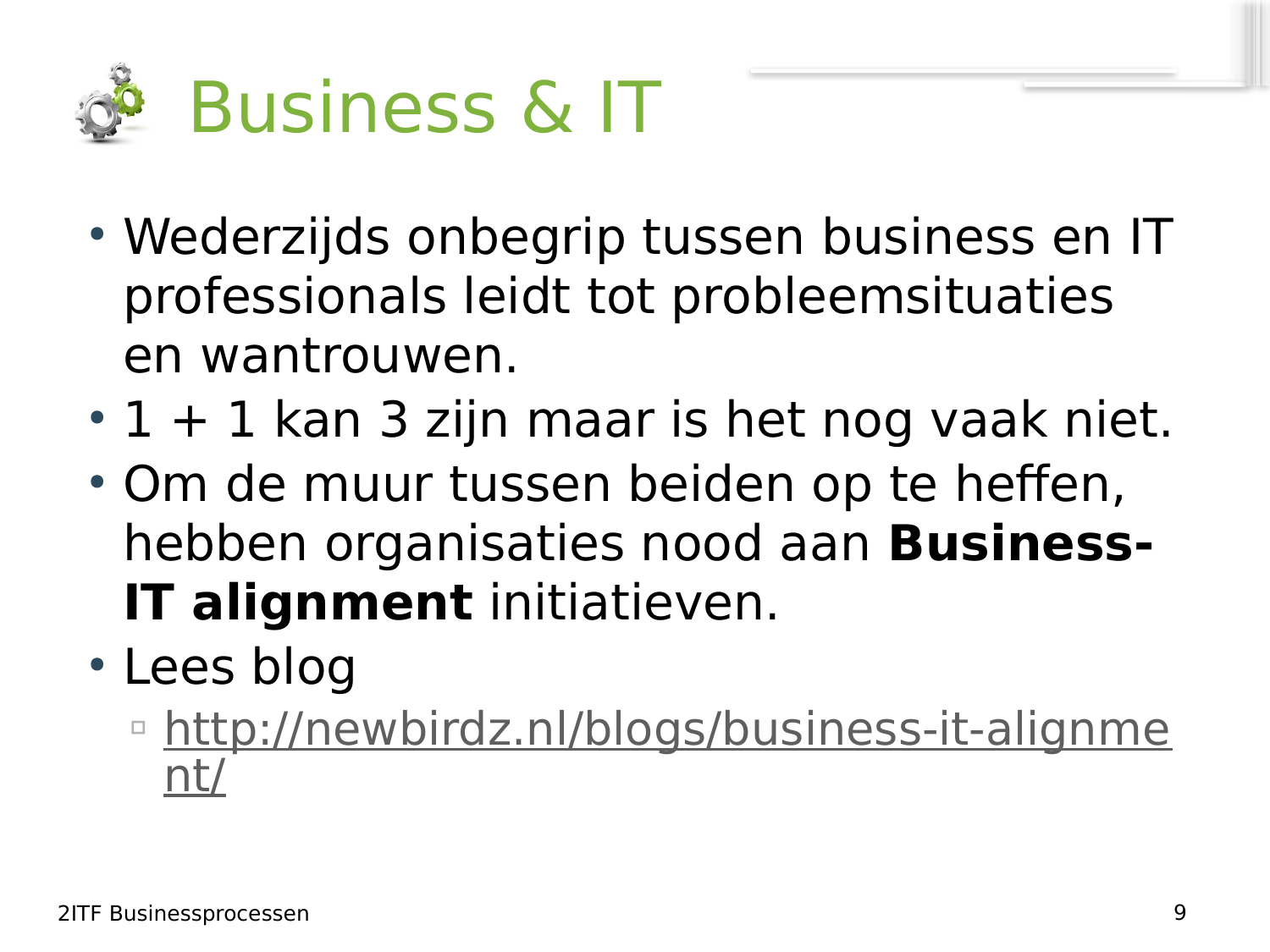

# Business & IT
Wederzijds onbegrip tussen business en IT professionals leidt tot probleemsituaties en wantrouwen.
1 + 1 kan 3 zijn maar is het nog vaak niet.
Om de muur tussen beiden op te heffen, hebben organisaties nood aan Business-IT alignment initiatieven.
Lees blog
http://newbirdz.nl/blogs/business-it-alignment/
9